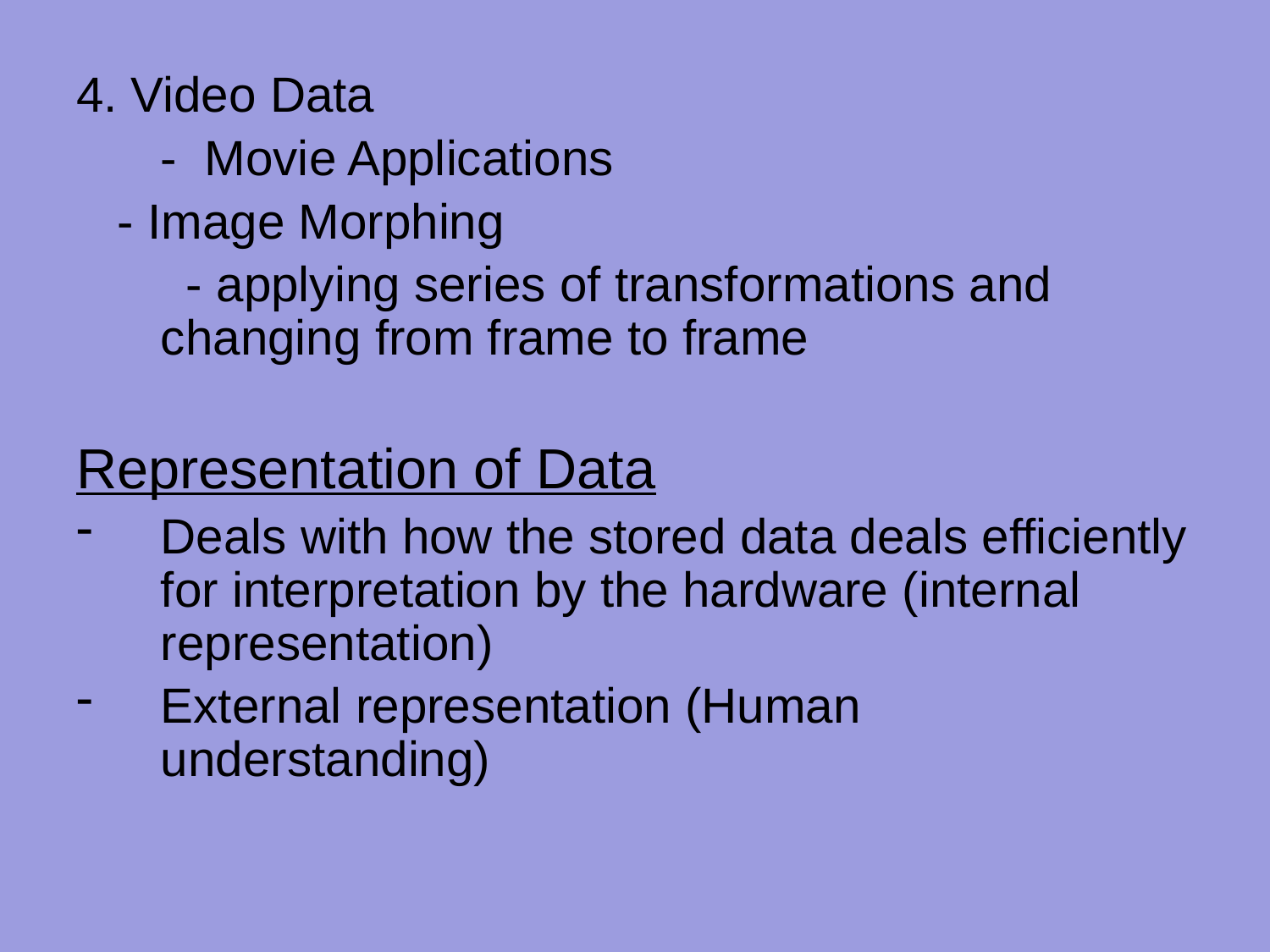

4. Video Data
	-  Movie Applications
   - Image Morphing
        - applying series of transformations and changing from frame to frame

Representation of Data
Deals with how the stored data deals efficiently for interpretation by the hardware (internal representation)
External representation (Human understanding)